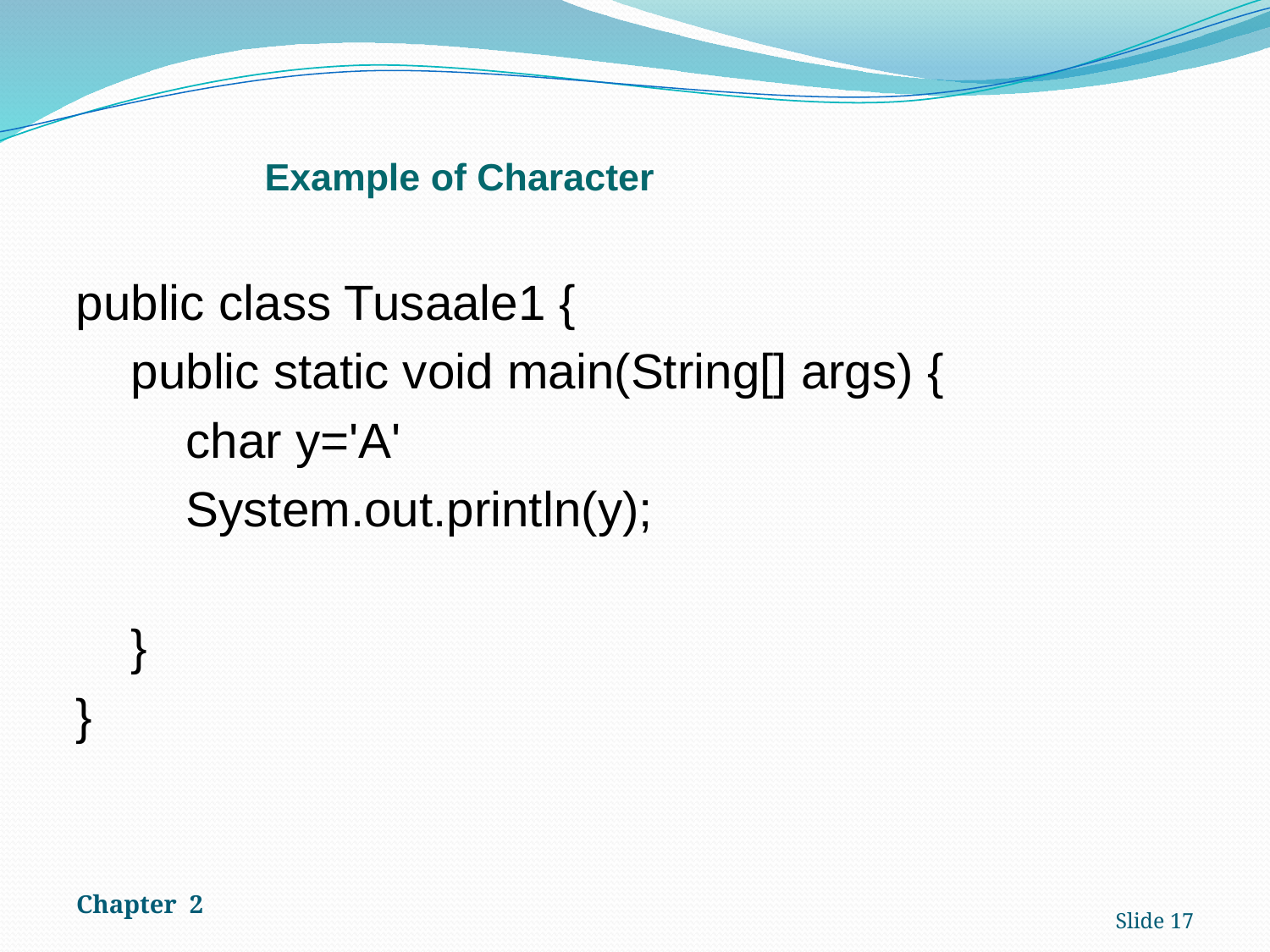

# Example of Character
public class Tusaale1 {
    public static void main(String[] args) {
        char y='A'
        System.out.println(y);

    }
}
Chapter  2
Slide 17